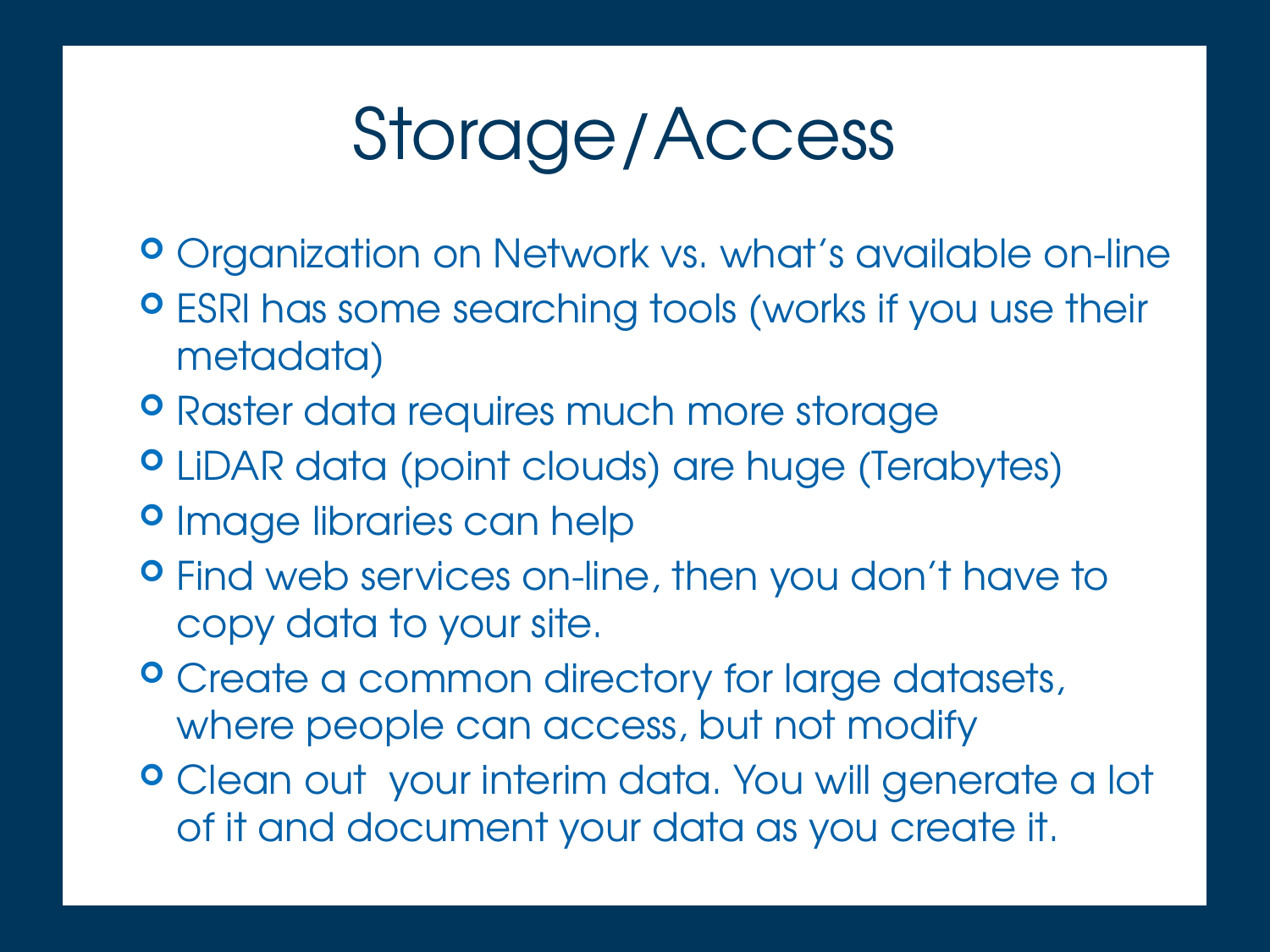

# Storage/Access
Organization on Network vs. what’s available on-line
ESRI has some searching tools (works if you use their metadata)
Raster data requires much more storage
LiDAR data (point clouds) are huge (Terabytes)
Image libraries can help
Find web services on-line, then you don’t have to copy data to your site.
Create a common directory for large datasets, where people can access, but not modify
Clean out  your interim data. You will generate a lot of it and document your data as you create it.